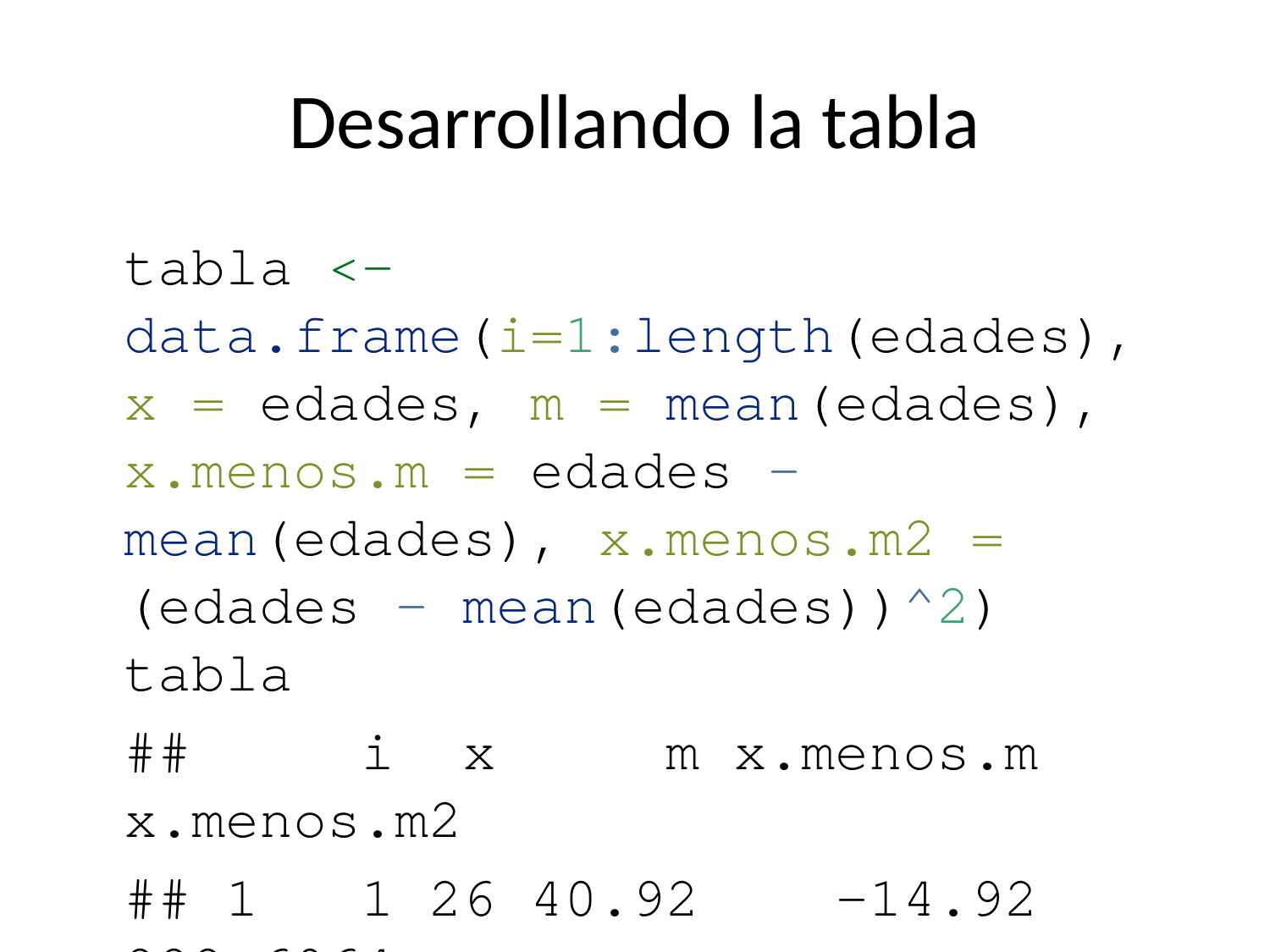

# Desarrollando la tabla
tabla <- data.frame(i=1:length(edades), x = edades, m = mean(edades), x.menos.m = edades - mean(edades), x.menos.m2 = (edades - mean(edades))^2)
tabla
##     i  x     m x.menos.m x.menos.m2
## 1   1 26 40.92    -14.92   222.6064
## 2   2 57 40.92     16.08   258.5664
## 3   3 58 40.92     17.08   291.7264
## 4   4 31 40.92     -9.92    98.4064
## 5   5 25 40.92    -15.92   253.4464
## 6   6 57 40.92     16.08   258.5664
## 7   7 57 40.92     16.08   258.5664
## 8   8 24 40.92    -16.92   286.2864
## 9   9 58 40.92     17.08   291.7264
## 10 10 60 40.92     19.08   364.0464
## 11 11 42 40.92      1.08     1.1664
## 12 12 31 40.92     -9.92    98.4064
## 13 13 37 40.92     -3.92    15.3664
## 14 14 22 40.92    -18.92   357.9664
## 15 15 59 40.92     18.08   326.8864
## 16 16 45 40.92      4.08    16.6464
## 17 17 55 40.92     14.08   198.2464
## 18 18 56 40.92     15.08   227.4064
## 19 19 41 40.92      0.08     0.0064
## 20 20 50 40.92      9.08    82.4464
## 21 21 53 40.92     12.08   145.9264
## 22 22 38 40.92     -2.92     8.5264
## 23 23 23 40.92    -17.92   321.1264
## 24 24 41 40.92      0.08     0.0064
## 25 25 24 40.92    -16.92   286.2864
## 26 26 28 40.92    -12.92   166.9264
## 27 27 57 40.92     16.08   258.5664
## 28 28 37 40.92     -3.92    15.3664
## 29 29 25 40.92    -15.92   253.4464
## 30 30 41 40.92      0.08     0.0064
## 31 31 25 40.92    -15.92   253.4464
## 32 32 34 40.92     -6.92    47.8864
## 33 33 53 40.92     12.08   145.9264
## 34 34 41 40.92      0.08     0.0064
## 35 35 35 40.92     -5.92    35.0464
## 36 36 34 40.92     -6.92    47.8864
## 37 37 43 40.92      2.08     4.3264
## 38 38 36 40.92     -4.92    24.2064
## 39 39 57 40.92     16.08   258.5664
## 40 40 56 40.92     15.08   227.4064
## 41 41 39 40.92     -1.92     3.6864
## 42 42 23 40.92    -17.92   321.1264
## 43 43 49 40.92      8.08    65.2864
## 44 44 27 40.92    -13.92   193.7664
## 45 45 38 40.92     -2.92     8.5264
## 46 46 22 40.92    -18.92   357.9664
## 47 47 21 40.92    -19.92   396.8064
## 48 48 36 40.92     -4.92    24.2064
## 49 49 59 40.92     18.08   326.8864
## 50 50 60 40.92     19.08   364.0464